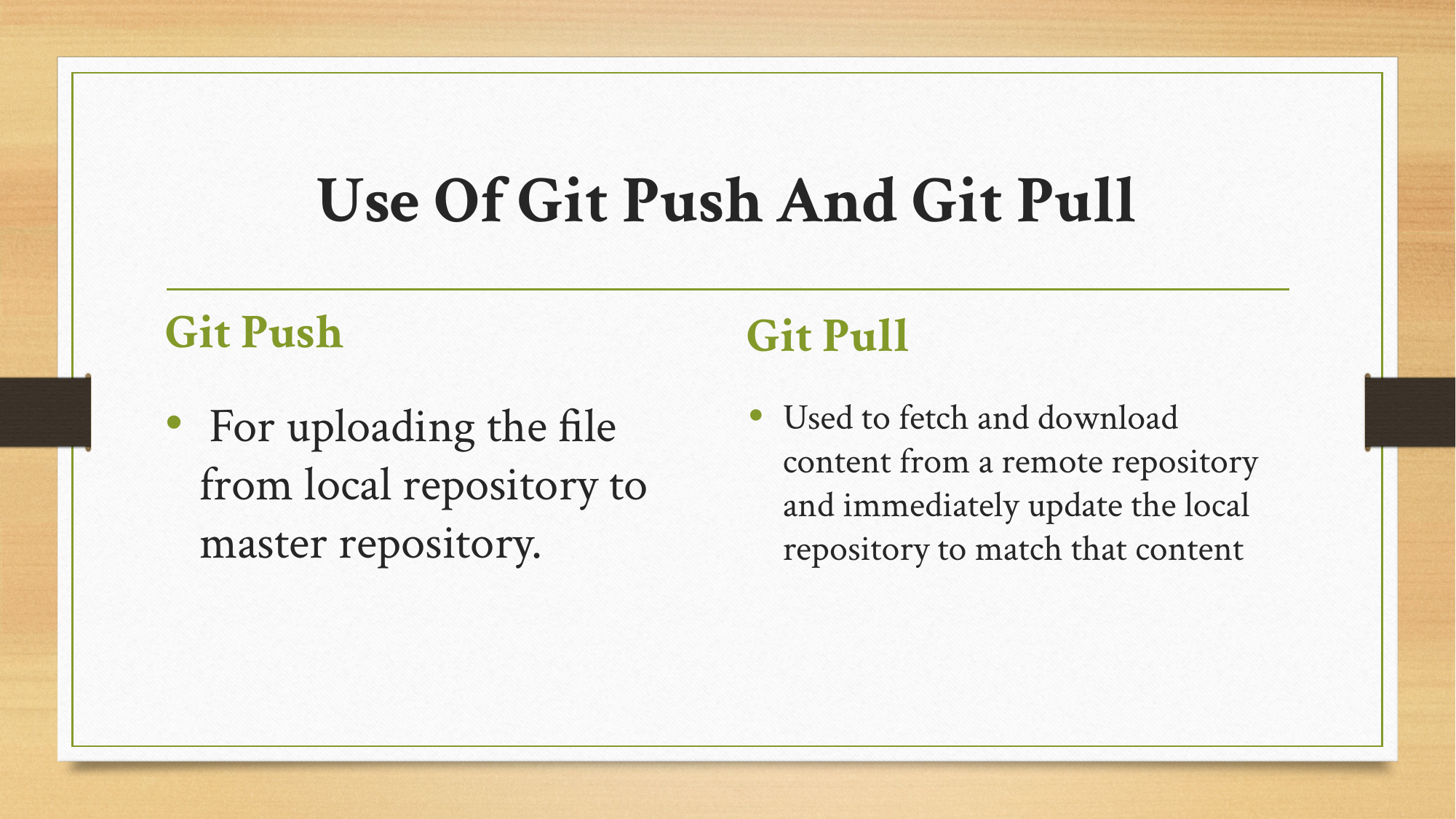

# Use Of Git Push And Git Pull
Git Push
Git Pull
 For uploading the file from local repository to master repository.

Used to fetch and download content from a remote repository and immediately update the local repository to match that content